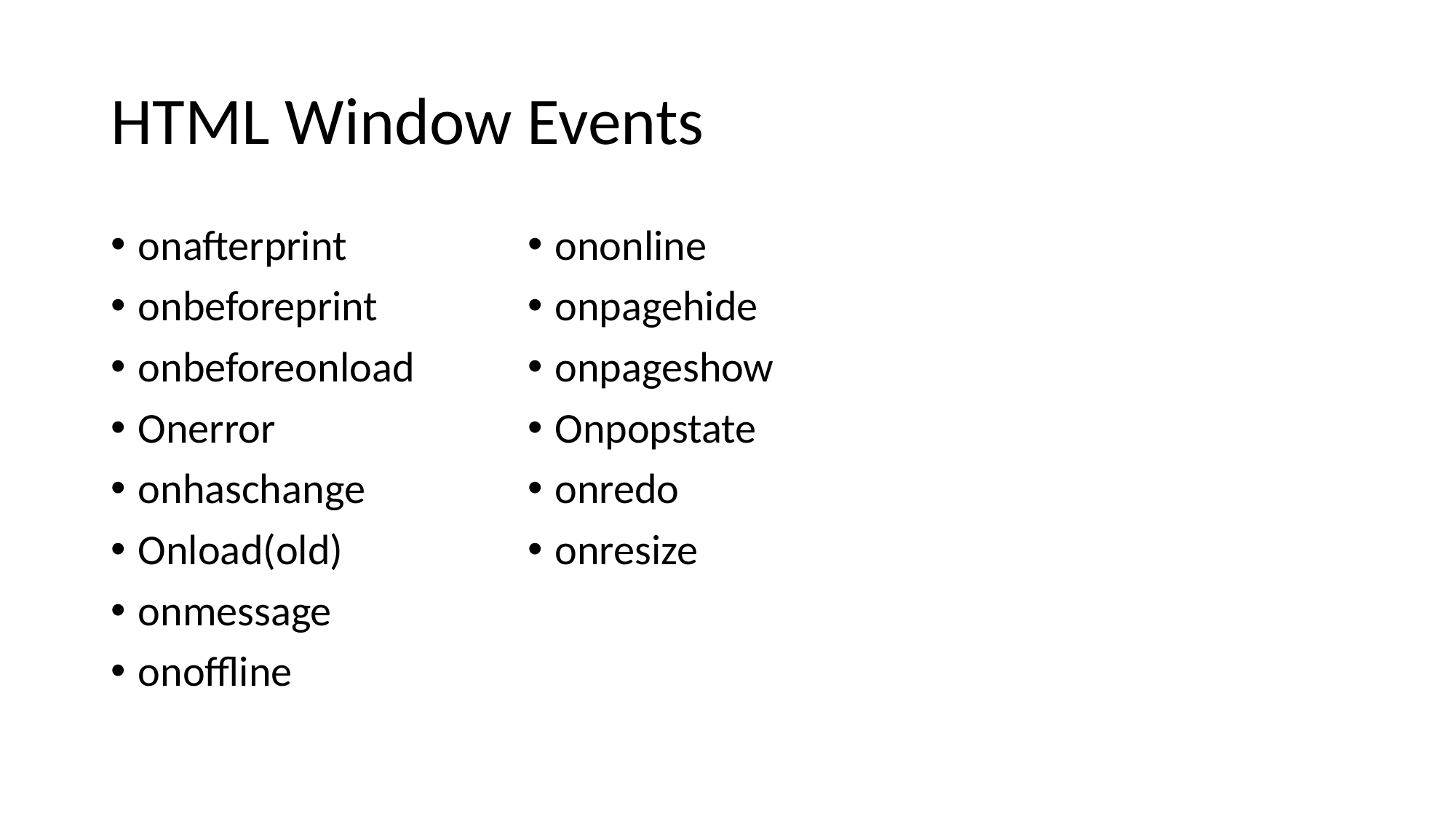

# HTML Window Events
ononline
onpagehide
onpageshow
Onpopstate
onredo
onresize

onafterprint
onbeforeprint
onbeforeonload
Onerror
onhaschange
Onload(old)
onmessage
onoffline